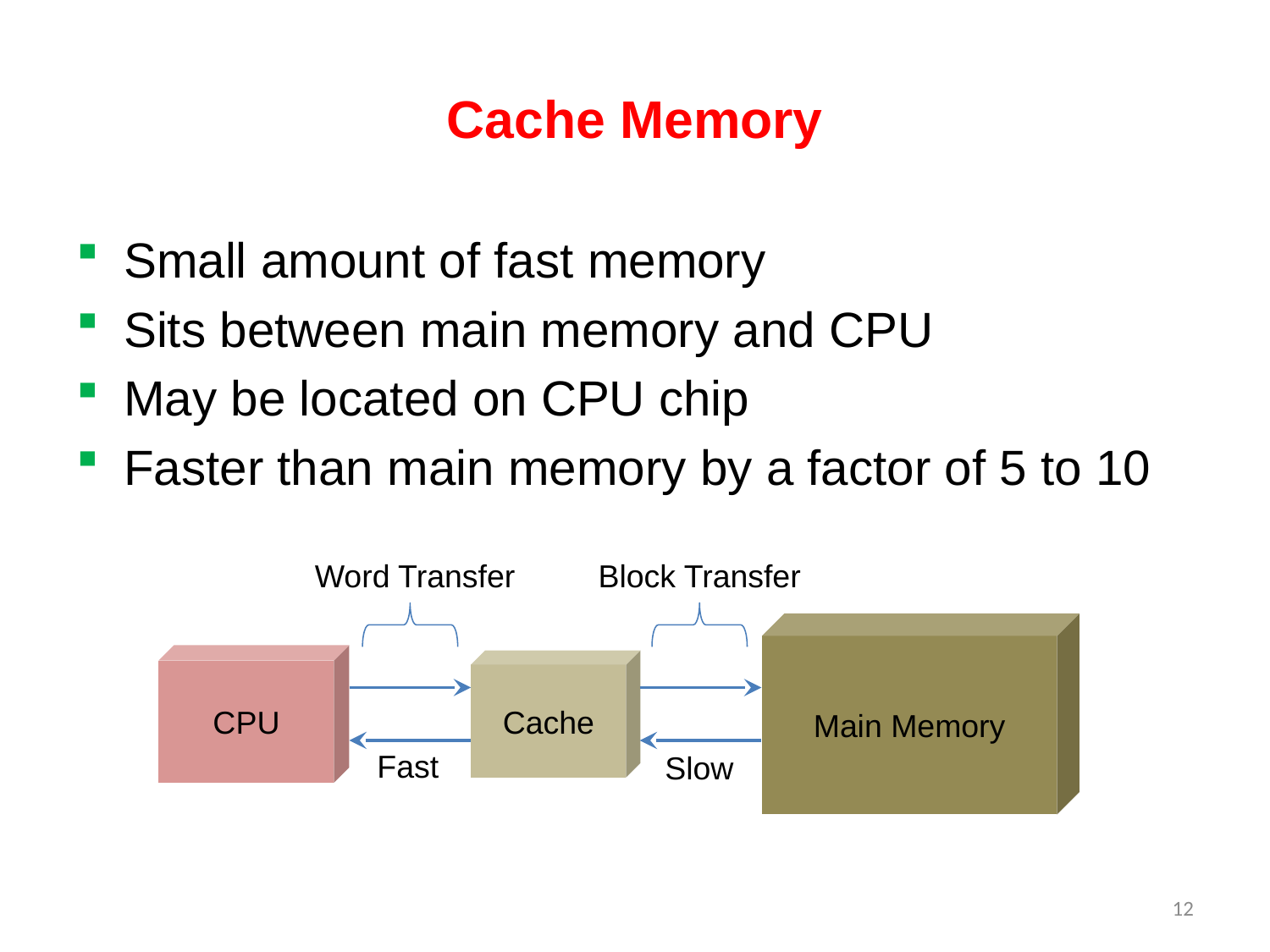

# Cache Memory
Small amount of fast memory
Sits between main memory and CPU
May be located on CPU chip
Faster than main memory by a factor of 5 to 10
Word Transfer
Block Transfer

Main Memory
CPU
Cache
Fast
Slow
12